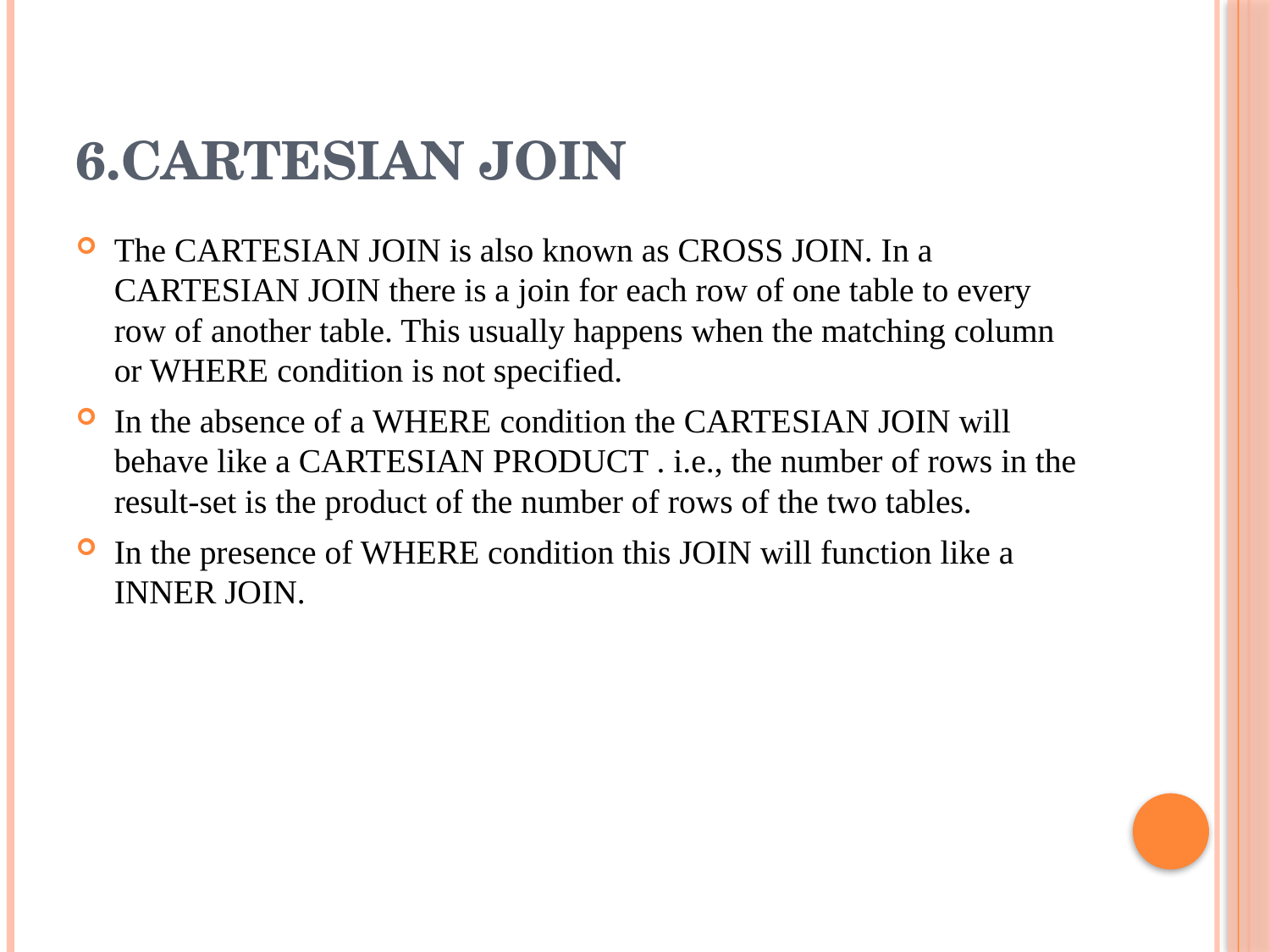

# 6.CARTESIAN JOIN
The CARTESIAN JOIN is also known as CROSS JOIN. In a CARTESIAN JOIN there is a join for each row of one table to every row of another table. This usually happens when the matching column or WHERE condition is not specified.
In the absence of a WHERE condition the CARTESIAN JOIN will behave like a CARTESIAN PRODUCT . i.e., the number of rows in the result-set is the product of the number of rows of the two tables.
In the presence of WHERE condition this JOIN will function like a INNER JOIN.